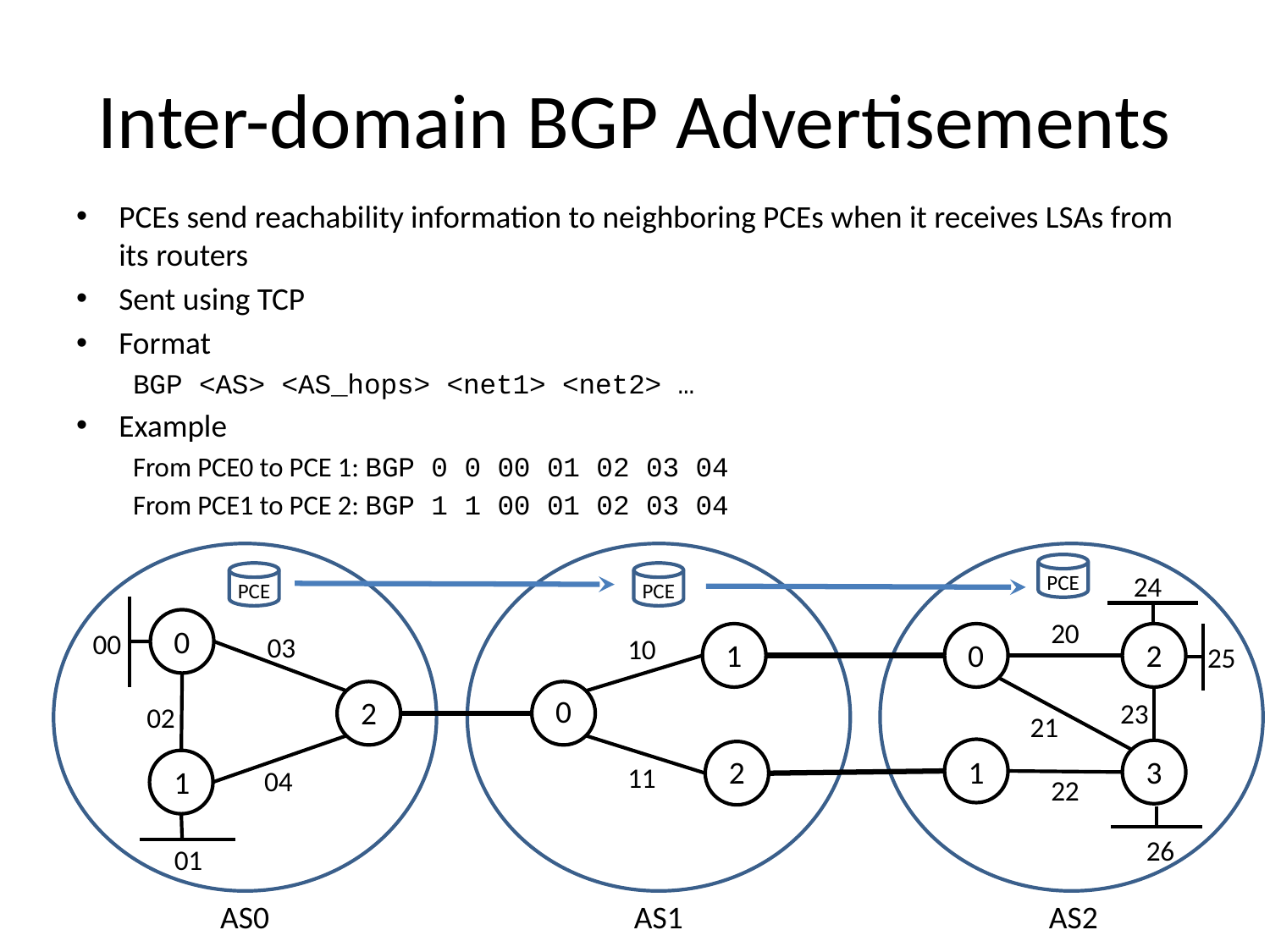

# Inter-domain BGP Advertisements
PCEs send reachability information to neighboring PCEs when it receives LSAs from its routers
Sent using TCP
Format
BGP <AS> <AS_hops> <net1> <net2> …
Example
From PCE0 to PCE 1: BGP 0 0 00 01 02 03 04
From PCE1 to PCE 2: BGP 1 1 00 01 02 03 04

PCE
24

PCE

PCE
20

0
00
03

0

2
10
1
25

0
2
23
02
21

1

3

2

11
1
04
22
26
01
AS0
AS1
AS2